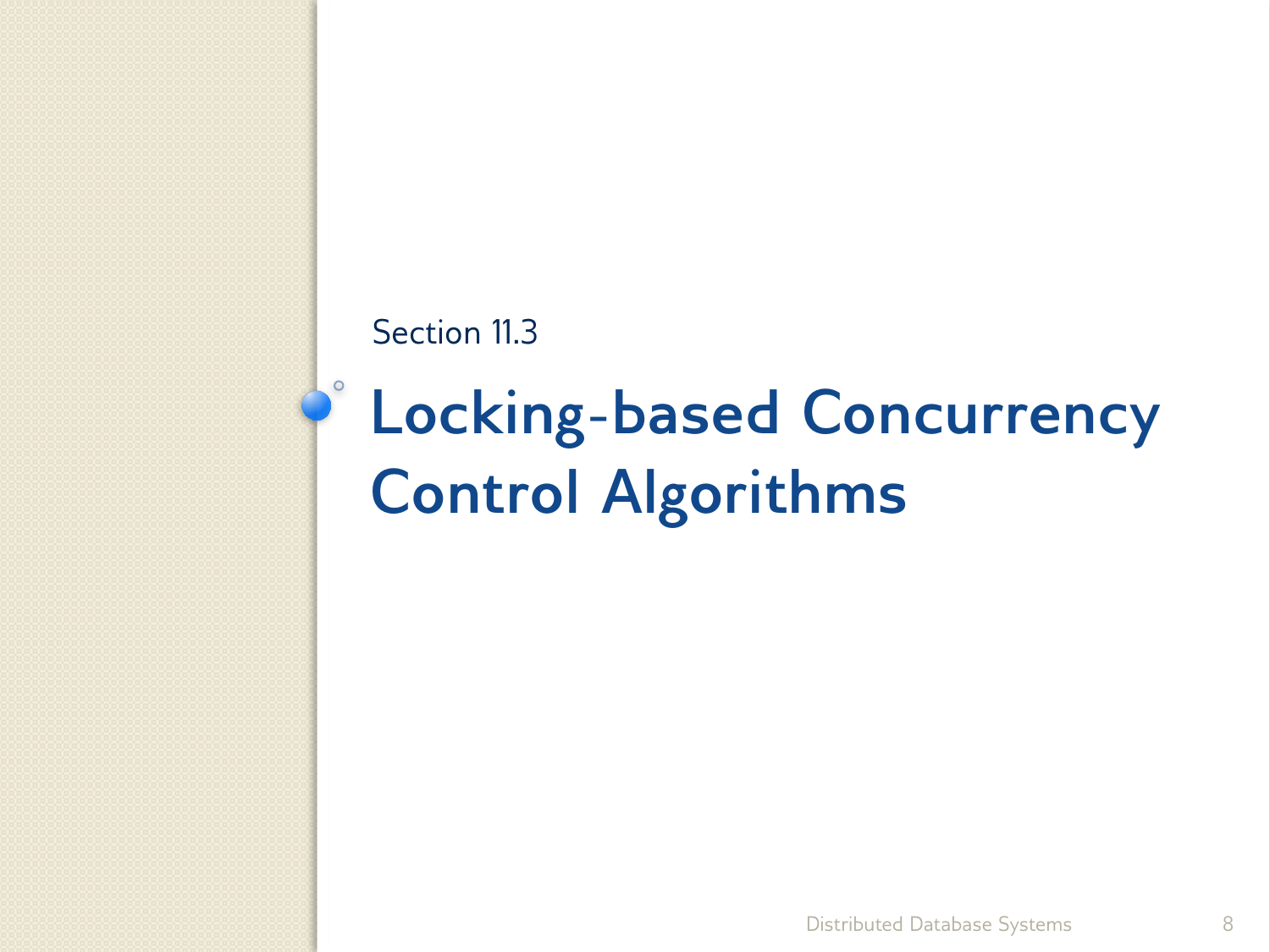

Section 11.3
# Locking-based Concurrency Control Algorithms
Distributed Database Systems
8